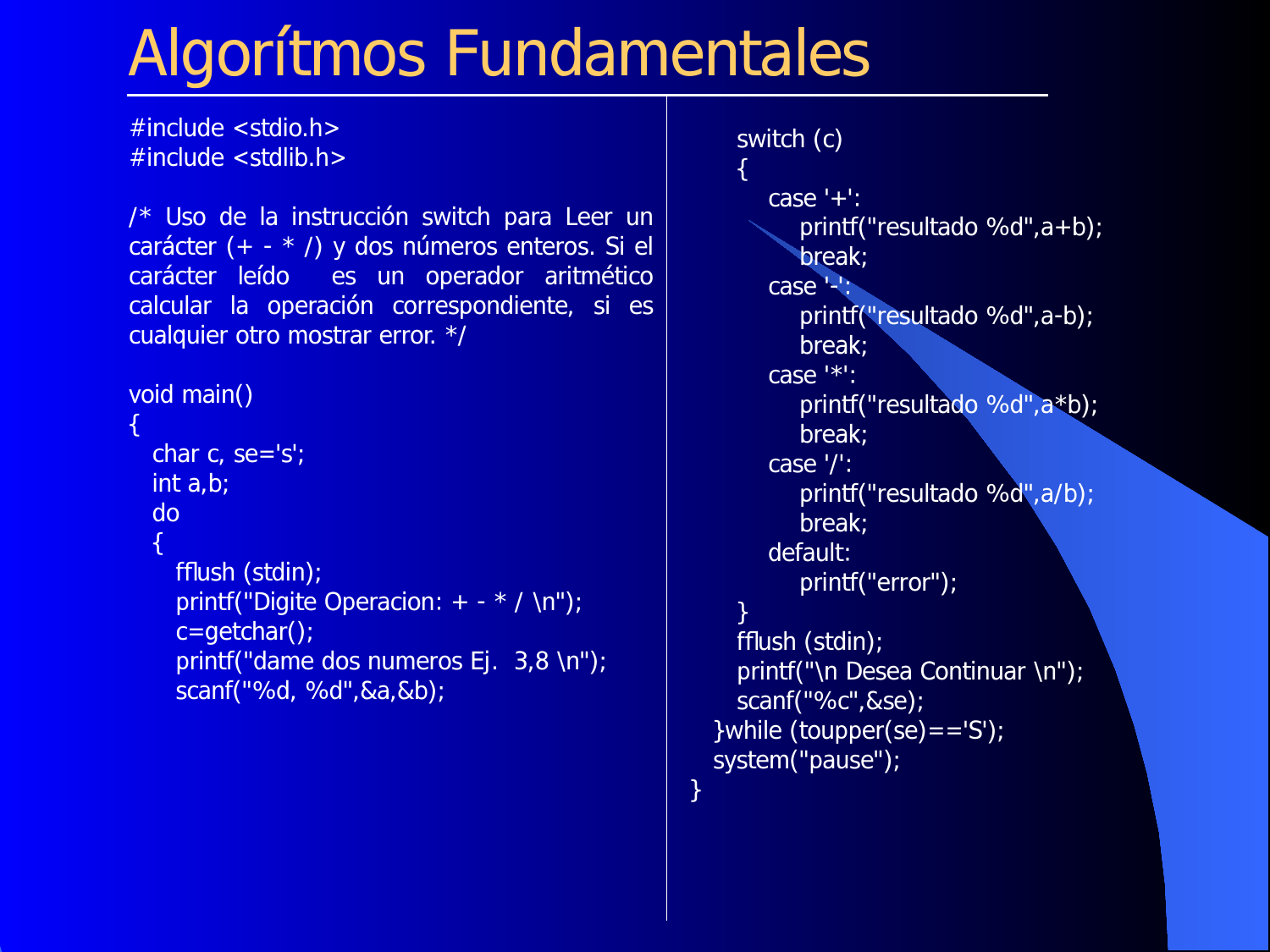

Algorítmos Fundamentales
#include <stdio.h>
#include <stdlib.h>

/* Uso de la instrucción switch para Leer un carácter (+ - * /) y dos números enteros. Si el carácter leído  es un operador aritmético calcular la operación correspondiente, si es cualquier otro mostrar error. */

void main()
{
   char c, se='s';
   int a,b;
   do
   {
      fflush (stdin);
      printf("Digite Operacion: + - * / \n");
      c=getchar();
      printf("dame dos numeros Ej.  3,8 \n");
      scanf("%d, %d",&a,&b);

      switch (c)
      {
          case '+':
              printf("resultado %d",a+b);
              break;
          case '-':
              printf("resultado %d",a-b);
              break;
          case '*':
              printf("resultado %d",a*b);
              break;
          case '/':
              printf("resultado %d",a/b);
              break;
          default:
              printf("error");
      }
      fflush (stdin);
      printf("\n Desea Continuar \n");
      scanf("%c",&se);
   }while (toupper(se)=='S');
   system("pause");
}